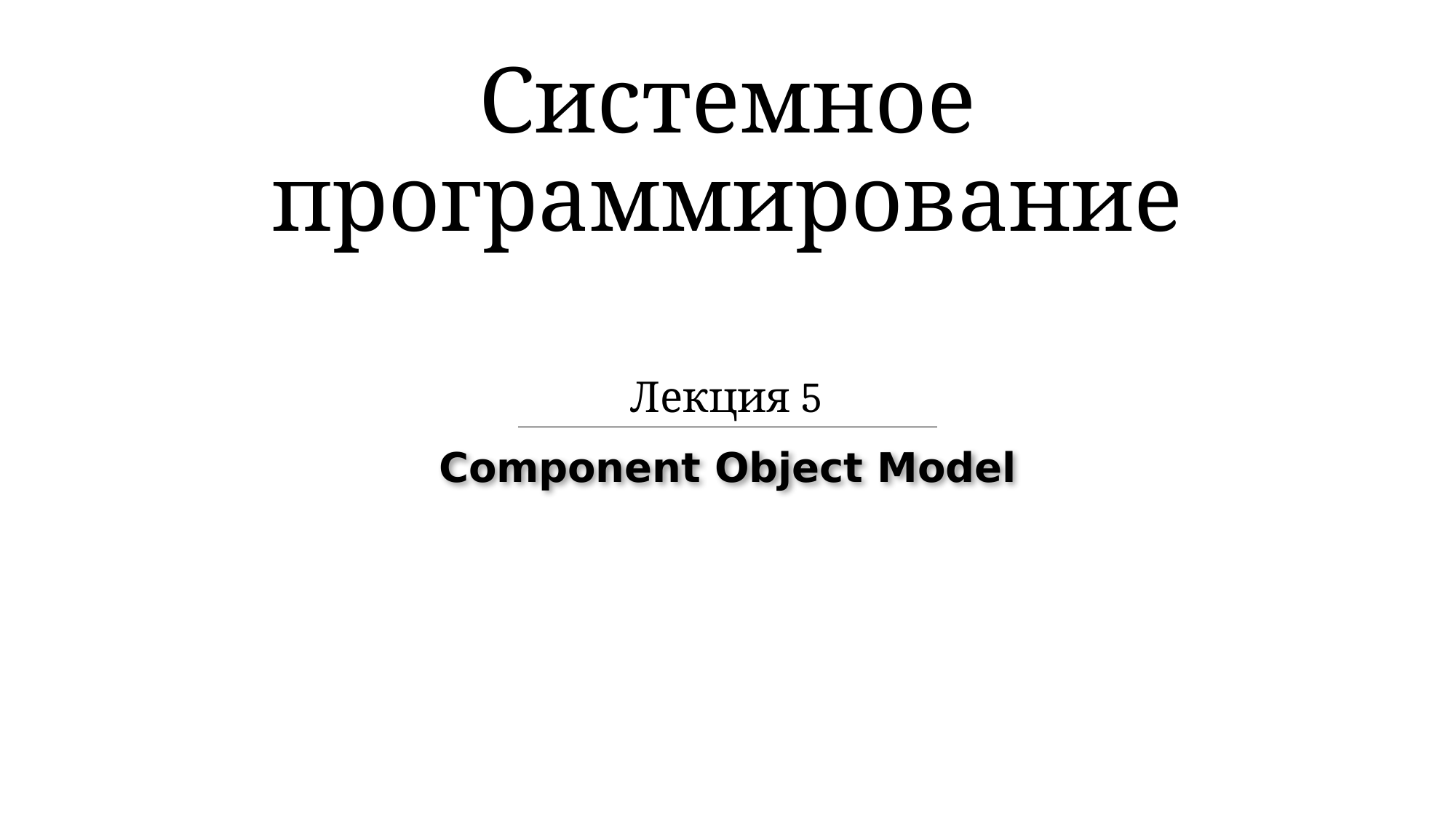

# Системное программирование
Лекция 5
Component Object Model